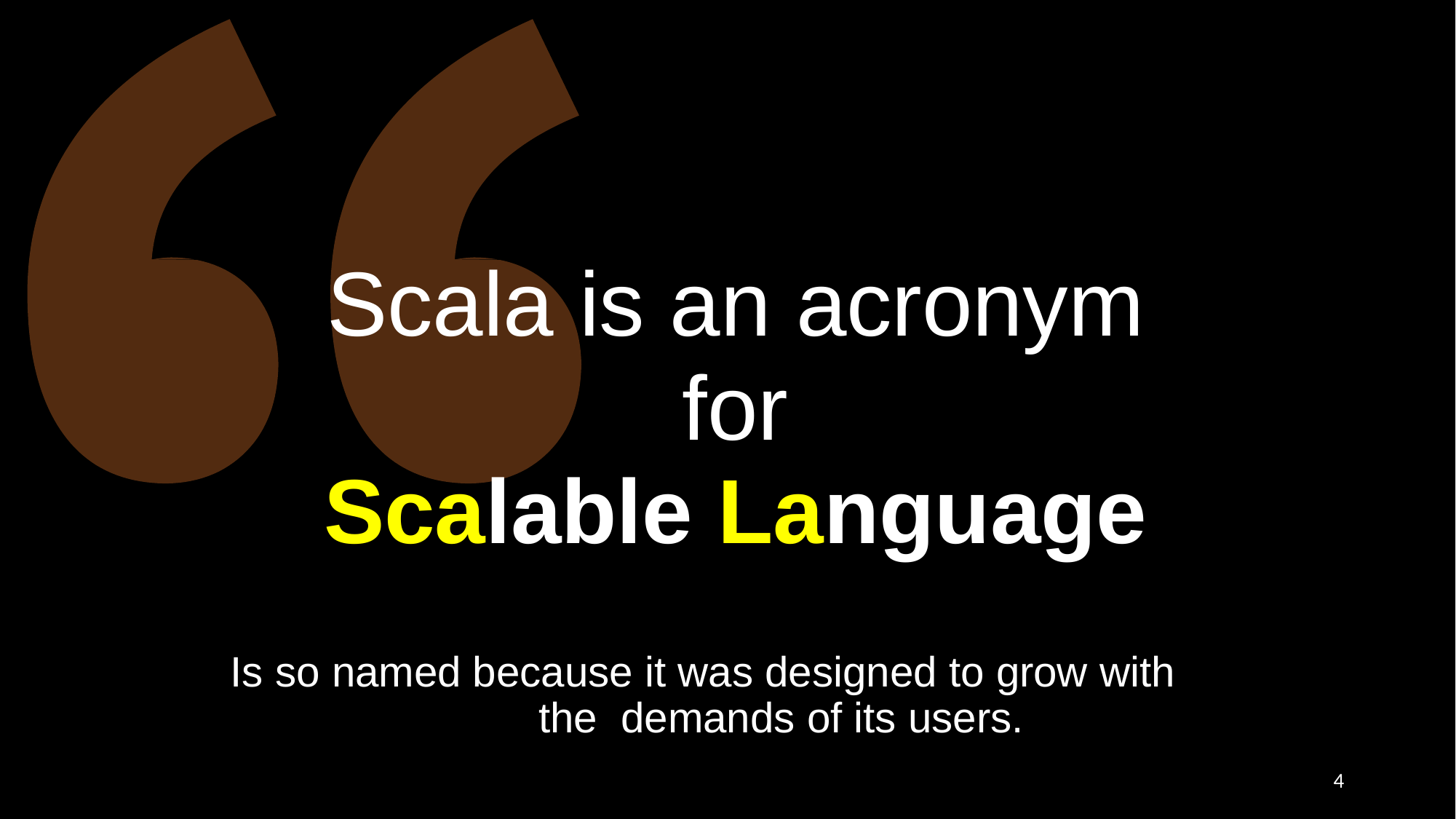

# Scala is an acronym for
Scalable Language
Is so named because it was designed to grow with the  demands of its users.
4